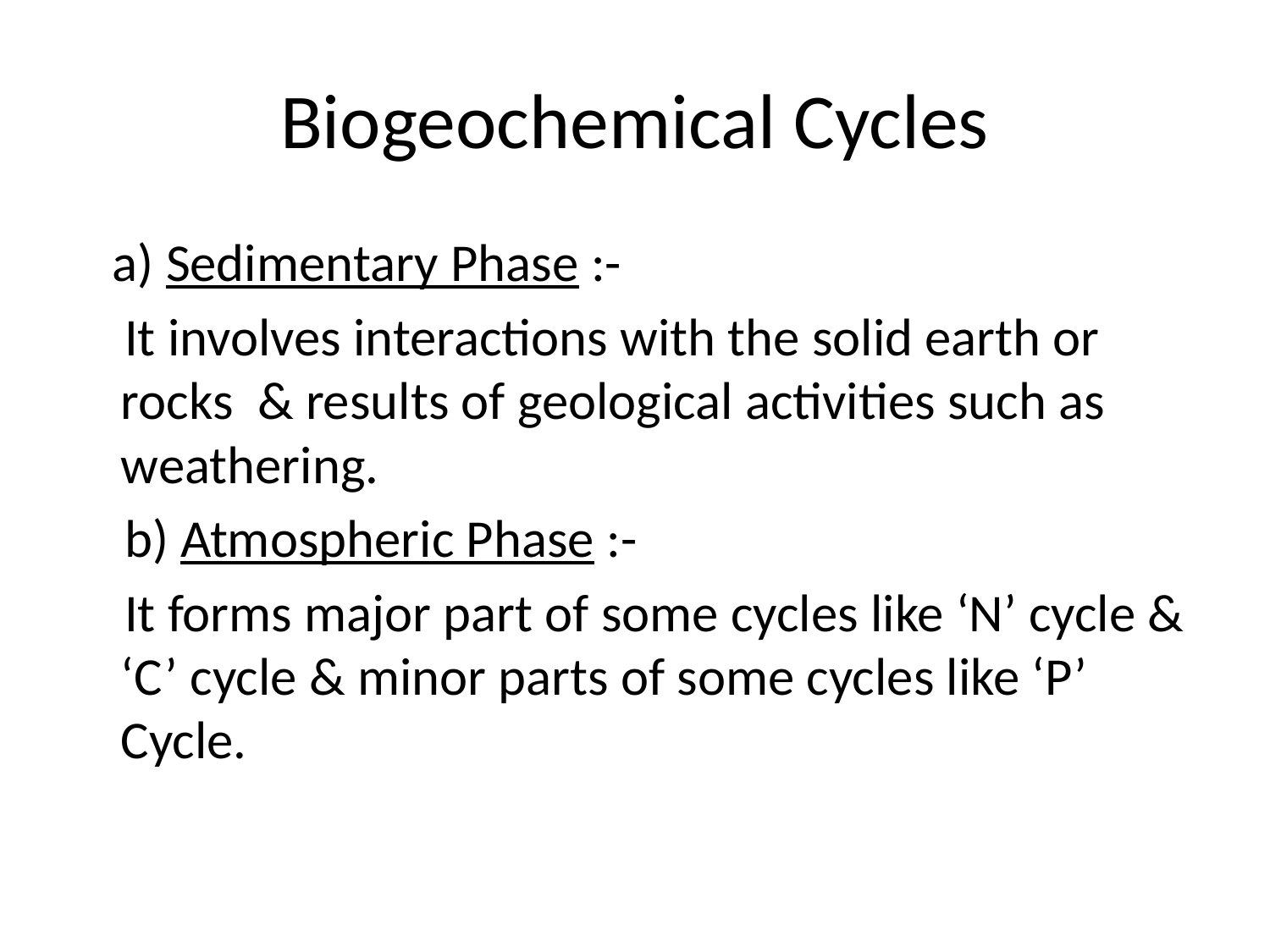

# Biogeochemical Cycles
   a) Sedimentary Phase :-
    It involves interactions with the solid earth or rocks  & results of geological activities such as weathering.
    b) Atmospheric Phase :-
    It forms major part of some cycles like ‘N’ cycle & ‘C’ cycle & minor parts of some cycles like ‘P’ Cycle.